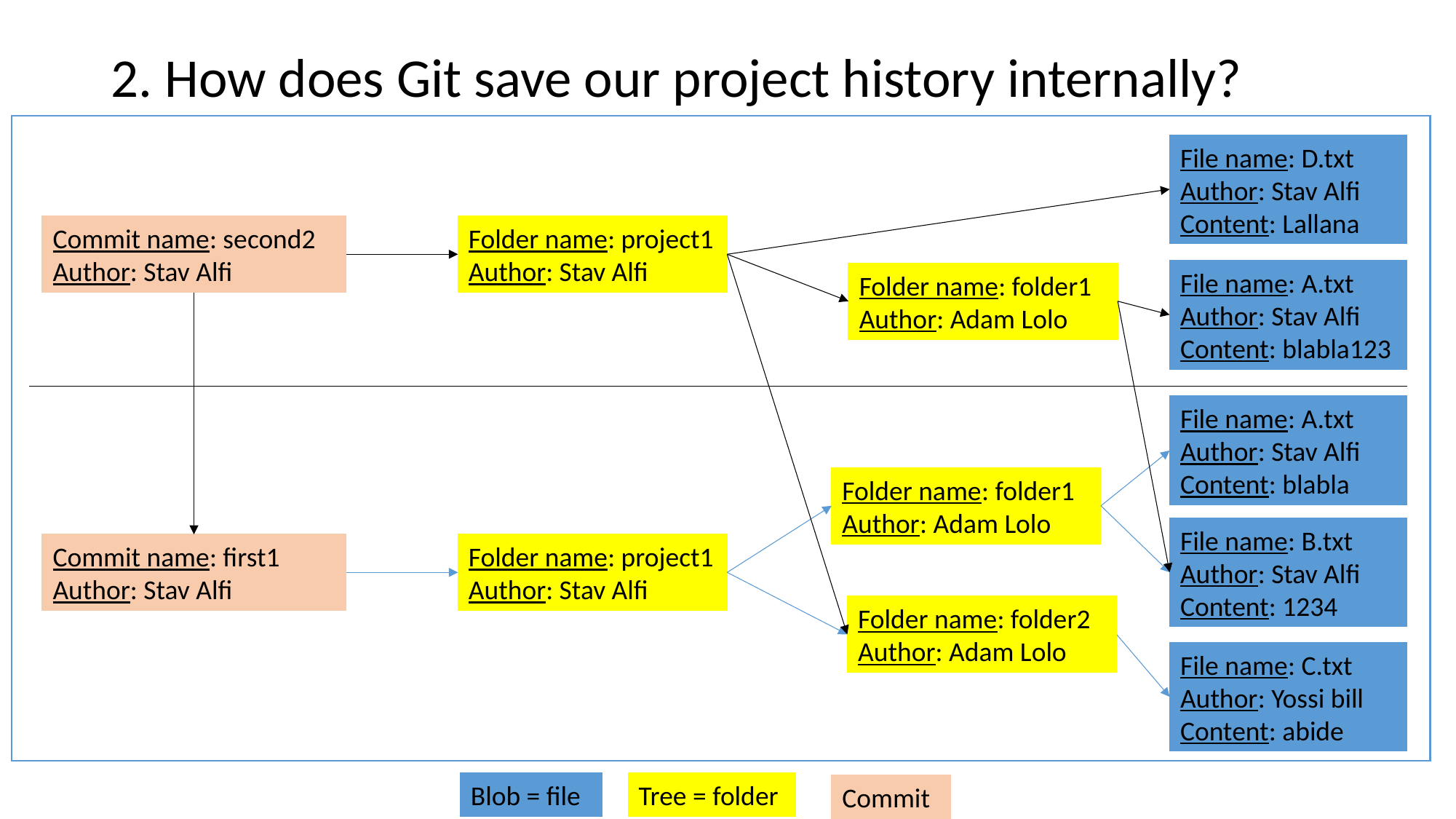

# 2. How does Git save our project history internally?

File name: D.txt
Author: Stav Alfi
Content: Lallana
Commit name: second2
Author: Stav Alfi
Folder name: project1
Author: Stav Alfi
File name: A.txt
Author: Stav Alfi
Content: blabla123
Folder name: folder1
Author: Adam Lolo
File name: A.txt
Author: Stav Alfi
Content: blabla
Folder name: folder1
Author: Adam Lolo
File name: B.txt
Author: Stav Alfi
Content: 1234
Folder name: project1
Author: Stav Alfi
Commit name: first1
Author: Stav Alfi
Folder name: folder2
Author: Adam Lolo
File name: C.txt
Author: Yossi bill
Content: abide
Blob = file
Tree = folder
Commit